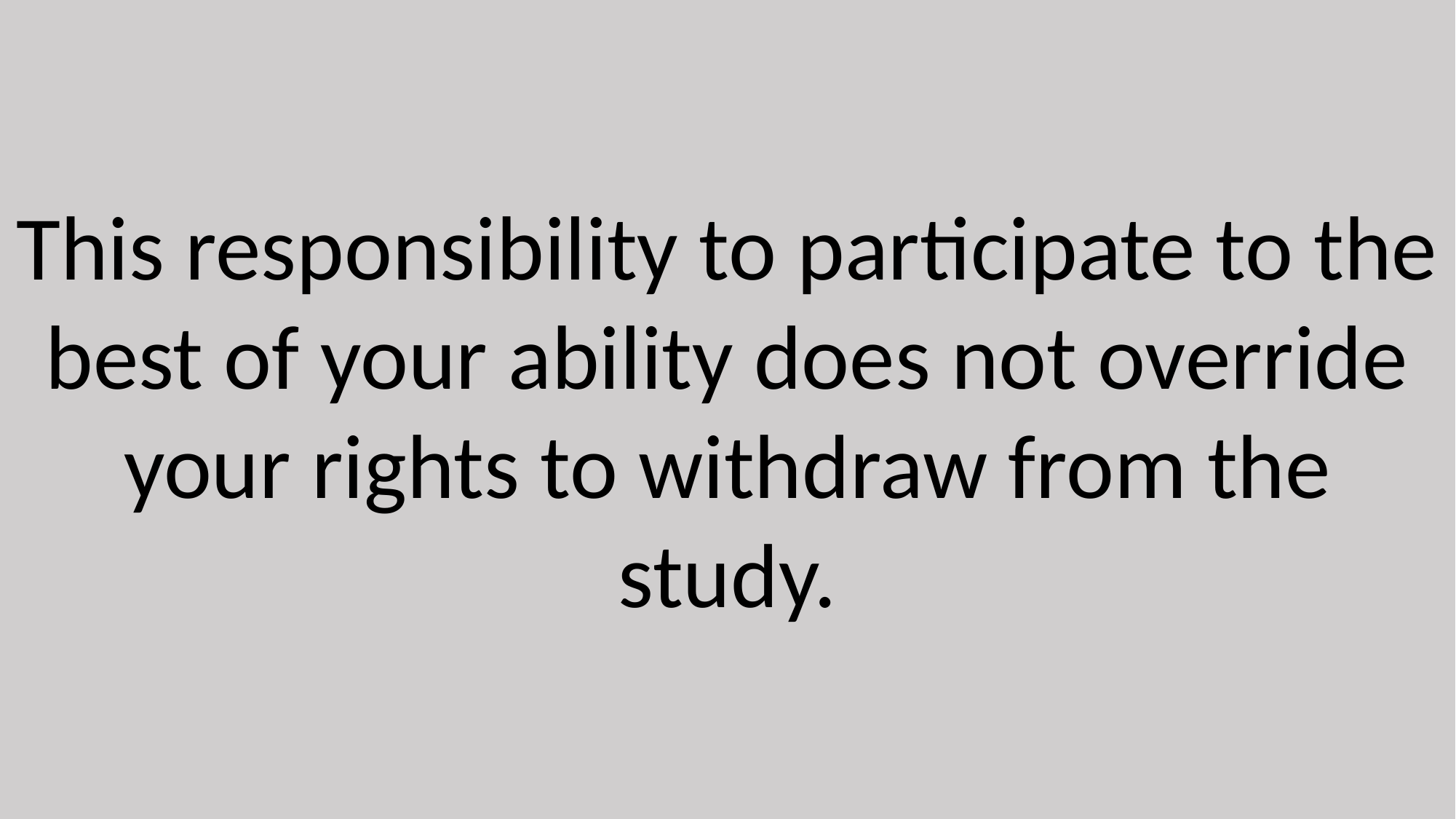

This responsibility to participate to the best of your ability does not override your rights to withdraw from the study.